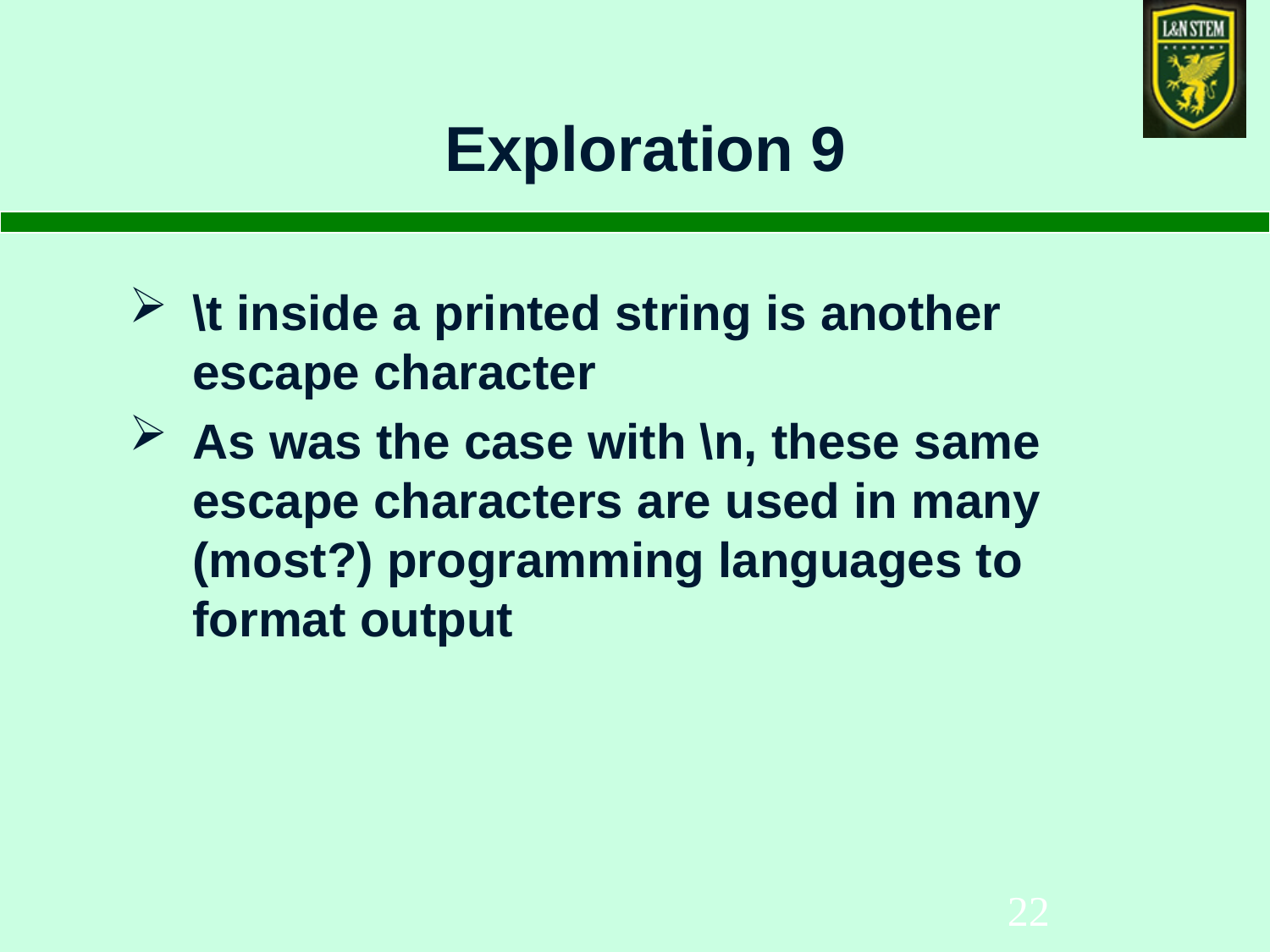

# Exploration 9
\t inside a printed string is another escape character
As was the case with \n, these same escape characters are used in many (most?) programming languages to format output